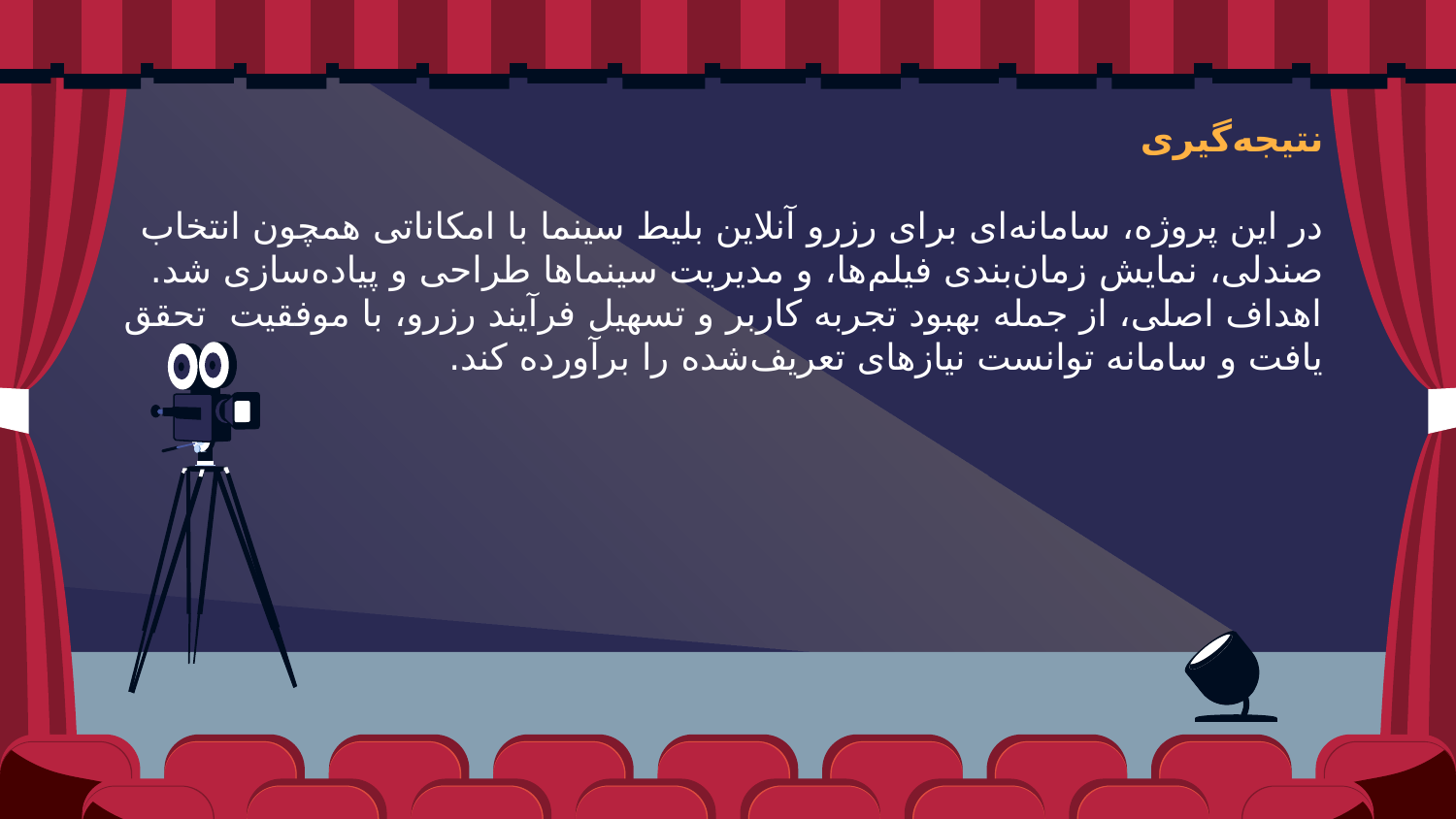

نتیجه‌گیری

در این پروژه، سامانه‌ای برای رزرو آنلاین بلیط سینما با امکاناتی همچون انتخاب صندلی، نمایش زمان‌بندی فیلم‌ها، و مدیریت سینماها طراحی و پیاده‌سازی شد. اهداف اصلی، از جمله بهبود تجربه کاربر و تسهیل فرآیند رزرو، با موفقیت  تحقق یافت و سامانه توانست نیازهای تعریف‌شده را برآورده کند.